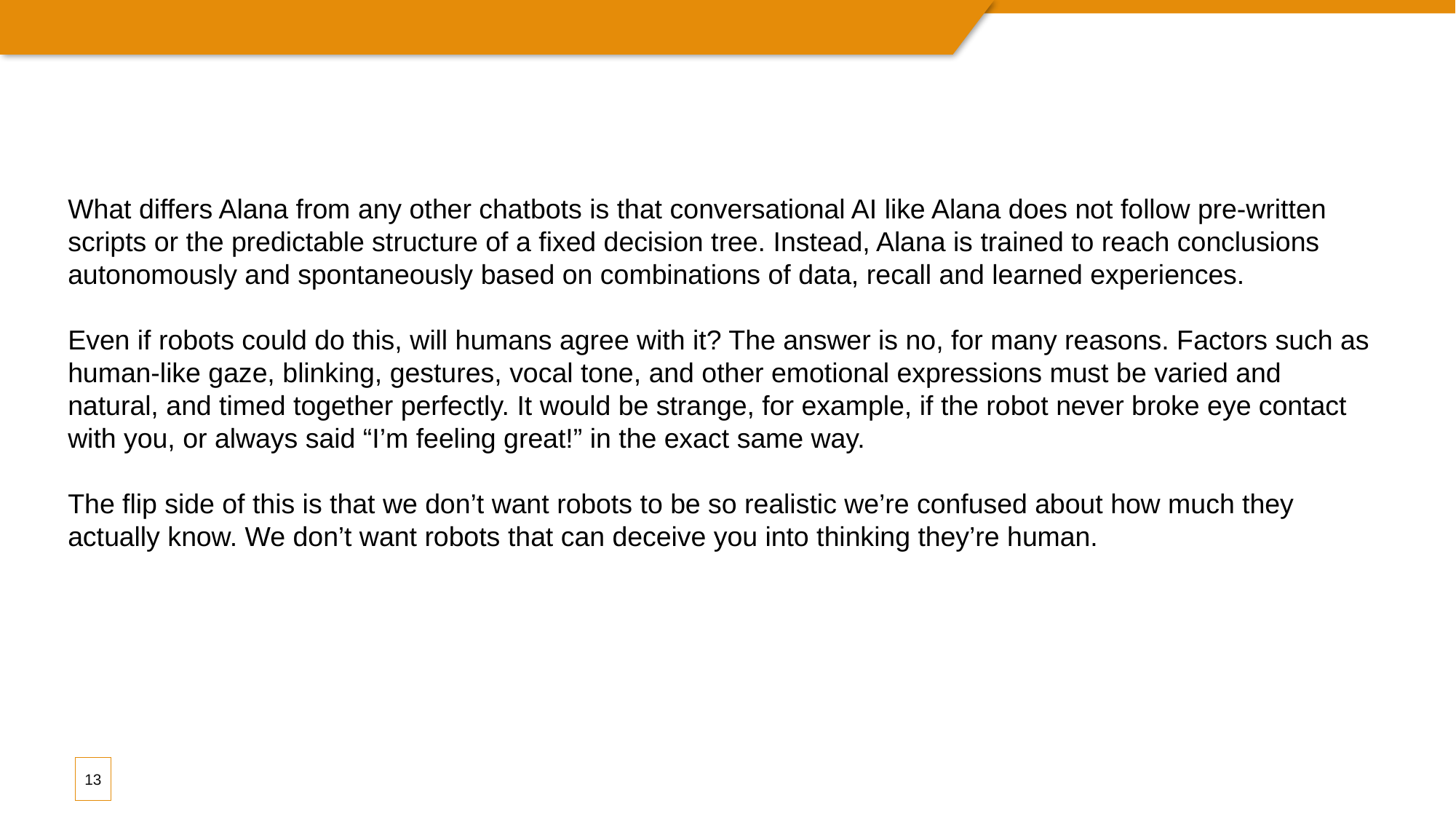

What differs Alana from any other chatbots is that conversational AI like Alana does not follow pre-written scripts or the predictable structure of a fixed decision tree. Instead, Alana is trained to reach conclusions autonomously and spontaneously based on combinations of data, recall and learned experiences.

Even if robots could do this, will humans agree with it? The answer is no, for many reasons. Factors such as human-like gaze, blinking, gestures, vocal tone, and other emotional expressions must be varied and natural, and timed together perfectly. It would be strange, for example, if the robot never broke eye contact with you, or always said “I’m feeling great!” in the exact same way.

The flip side of this is that we don’t want robots to be so realistic we’re confused about how much they actually know. We don’t want robots that can deceive you into thinking they’re human.

13